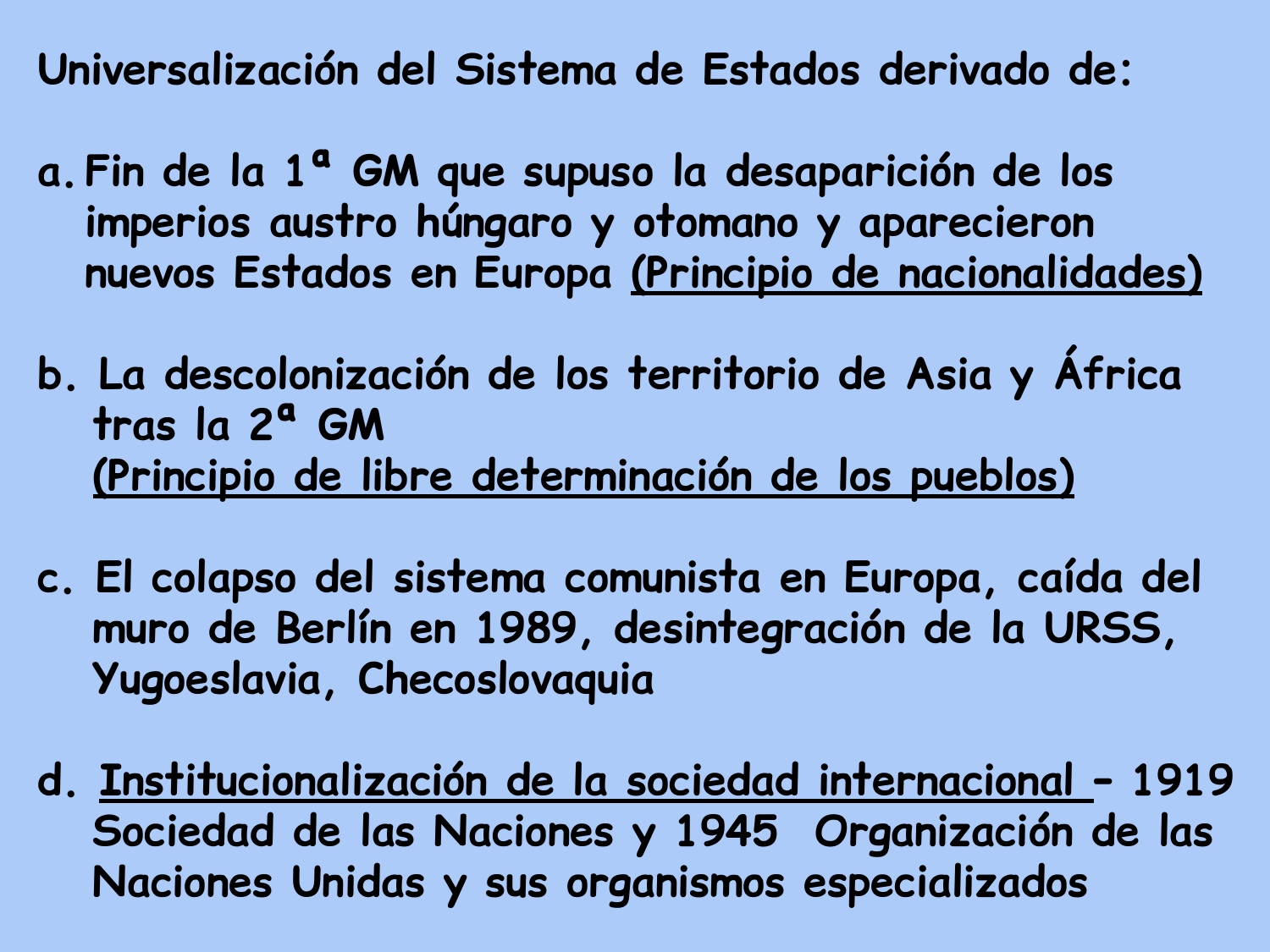

Universalización del Sistema de Estados derivado de:

Fin de la 1ª GM que supuso la desaparición de los imperios austro húngaro y otomano y aparecieron nuevos Estados en Europa (Principio de nacionalidades)

b. La descolonización de los territorio de Asia y África
   tras la 2ª GM
   (Principio de libre determinación de los pueblos)

c. El colapso del sistema comunista en Europa, caída del
   muro de Berlín en 1989, desintegración de la URSS,
   Yugoeslavia, Checoslovaquia

d. Institucionalización de la sociedad internacional – 1919
   Sociedad de las Naciones y 1945  Organización de las
   Naciones Unidas y sus organismos especializados